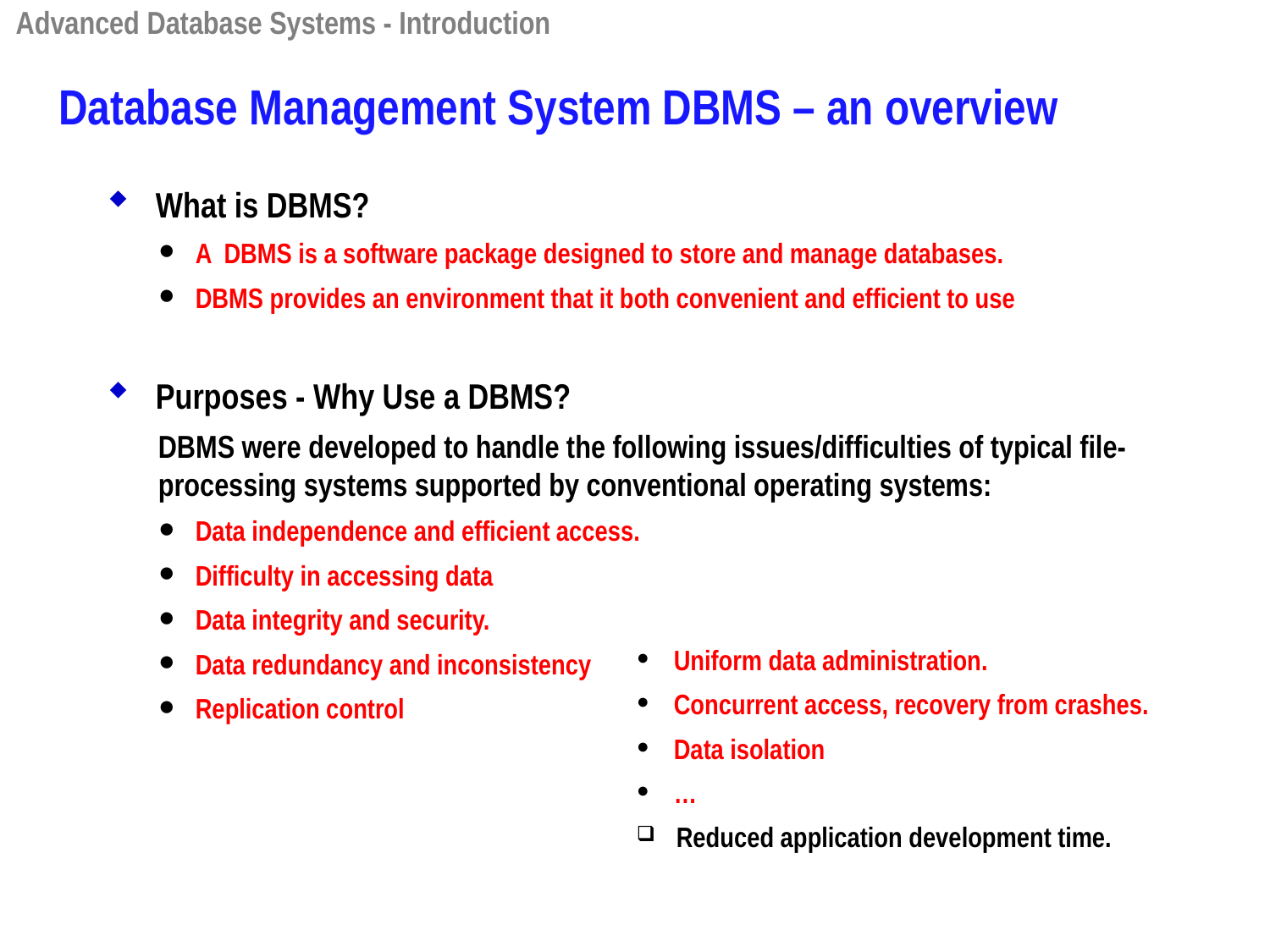

Advanced Database Systems - Introduction
# Database Management System DBMS – an overview
What is DBMS?
A  DBMS is a software package designed to store and manage databases.
DBMS provides an environment that it both convenient and efficient to use

Purposes - Why Use a DBMS?
	DBMS were developed to handle the following issues/difficulties of typical file-processing systems supported by conventional operating systems:
Data independence and efficient access.
Difficulty in accessing data
Data integrity and security.
Data redundancy and inconsistency
Replication control

Uniform data administration.
Concurrent access, recovery from crashes.
Data isolation
…
Reduced application development time.
3